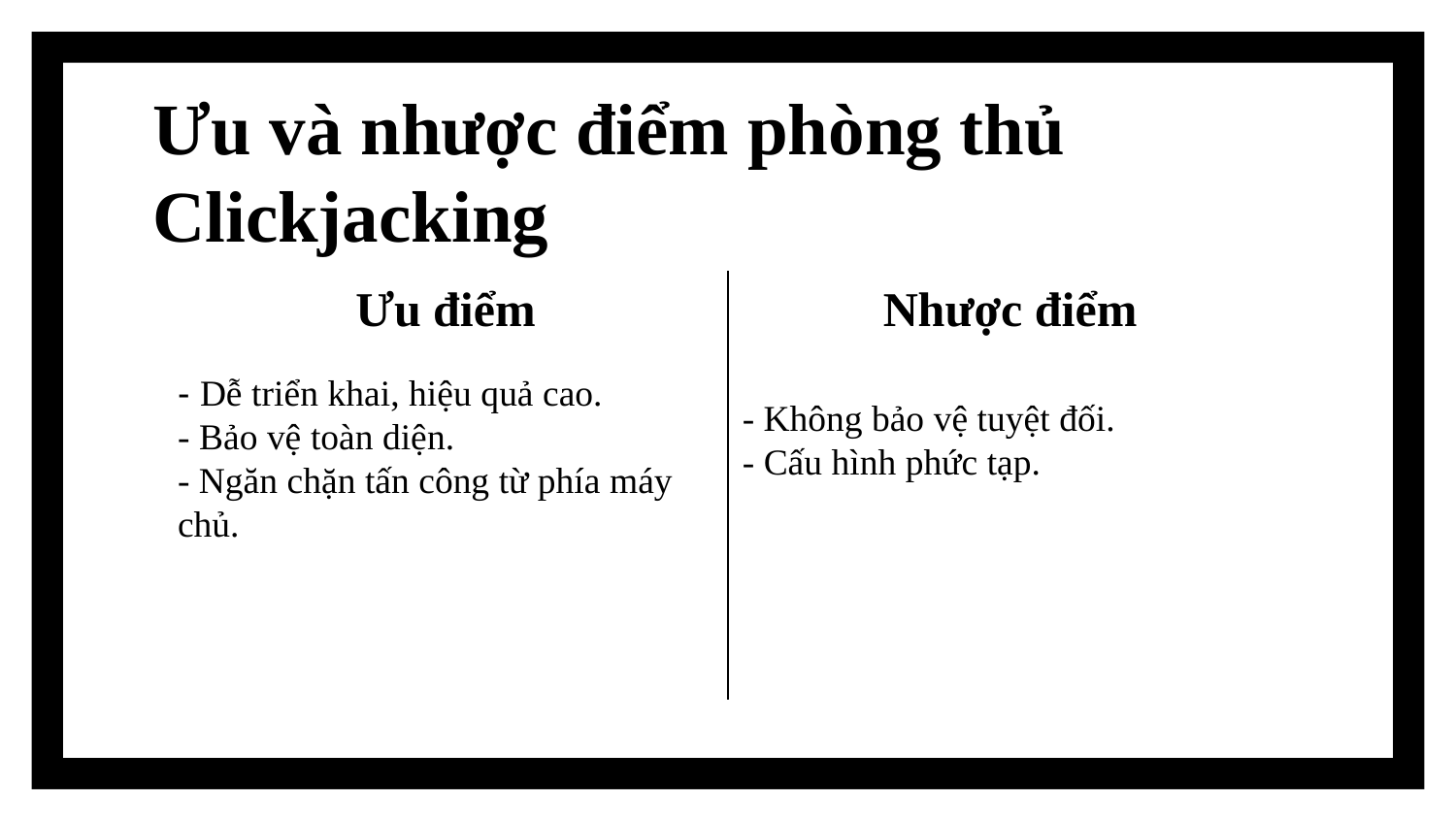

# Ưu và nhược điểm phòng thủ Clickjacking
Ưu điểm

- Dễ triển khai, hiệu quả cao.
- Bảo vệ toàn diện.
- Ngăn chặn tấn công từ phía máy chủ.

Nhược điểm

- Không bảo vệ tuyệt đối.
- Cấu hình phức tạp.